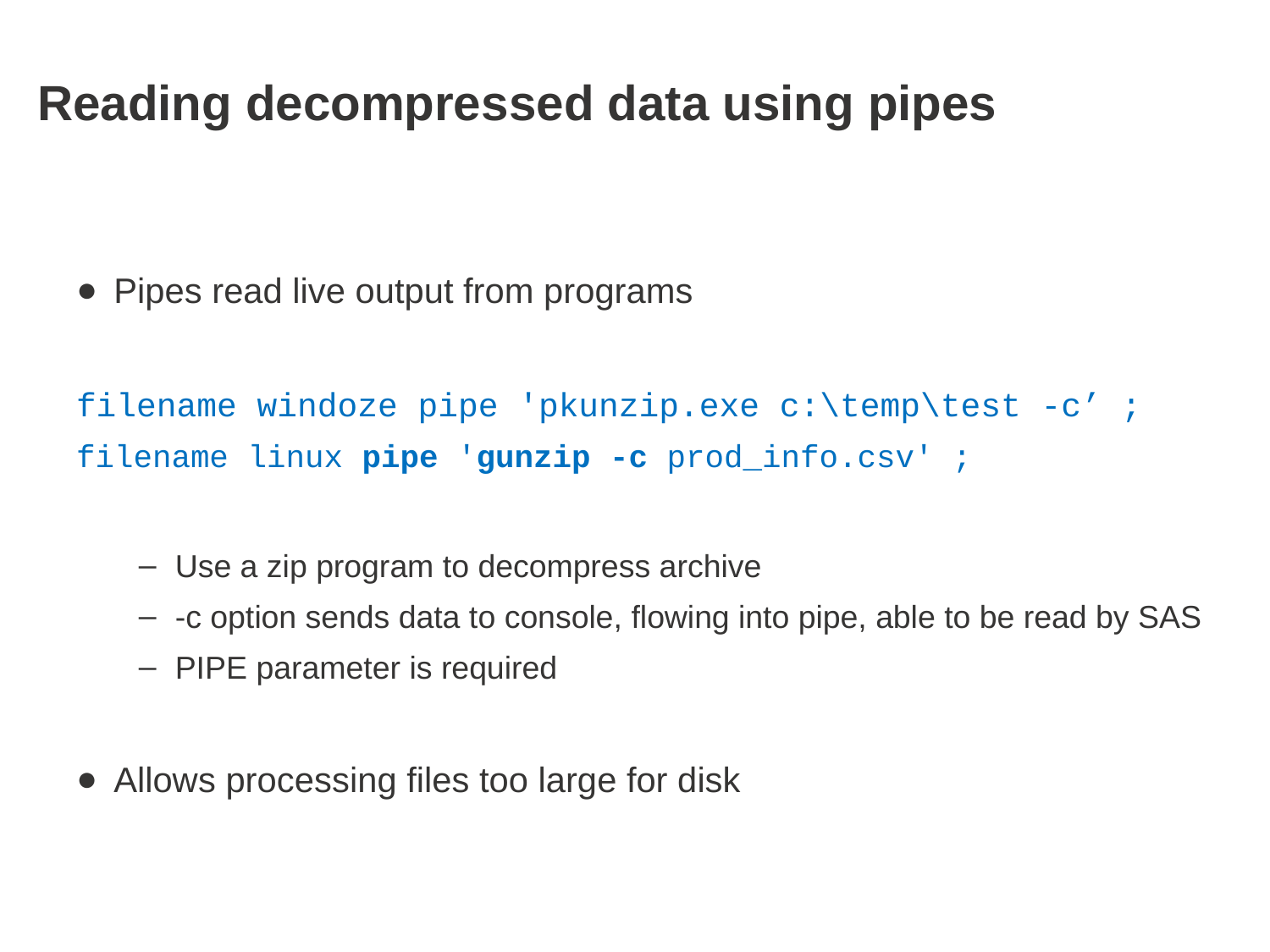

# Reading decompressed data using pipes
Pipes read live output from programs

filename windoze pipe 'pkunzip.exe c:\temp\test -c’ ;
filename linux pipe 'gunzip -c prod_info.csv' ;

Use a zip program to decompress archive
-c option sends data to console, flowing into pipe, able to be read by SAS
PIPE parameter is required

Allows processing files too large for disk